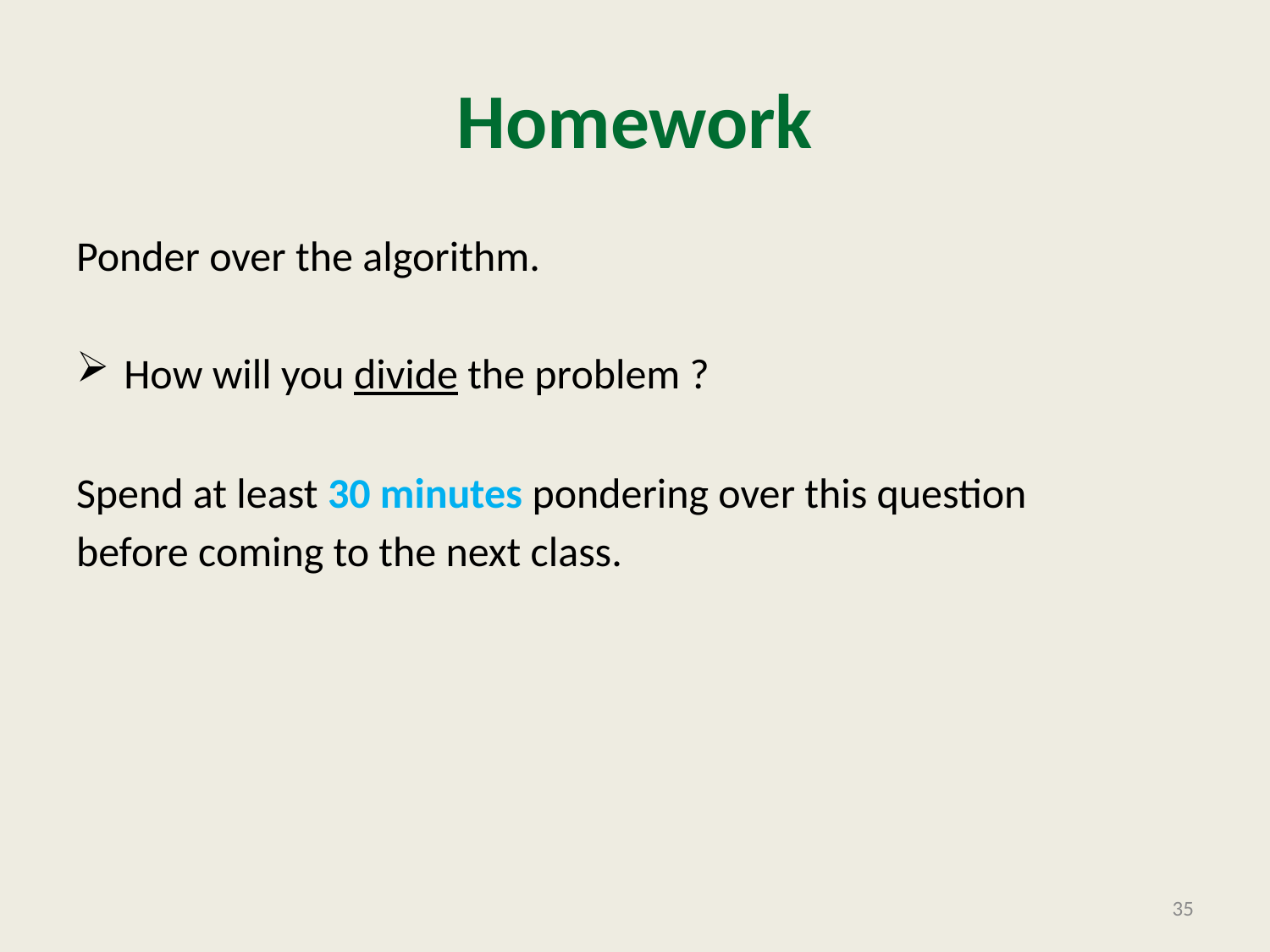

# Homework
Ponder over the algorithm.

How will you divide the problem ?

Spend at least 30 minutes pondering over this question
before coming to the next class.
35